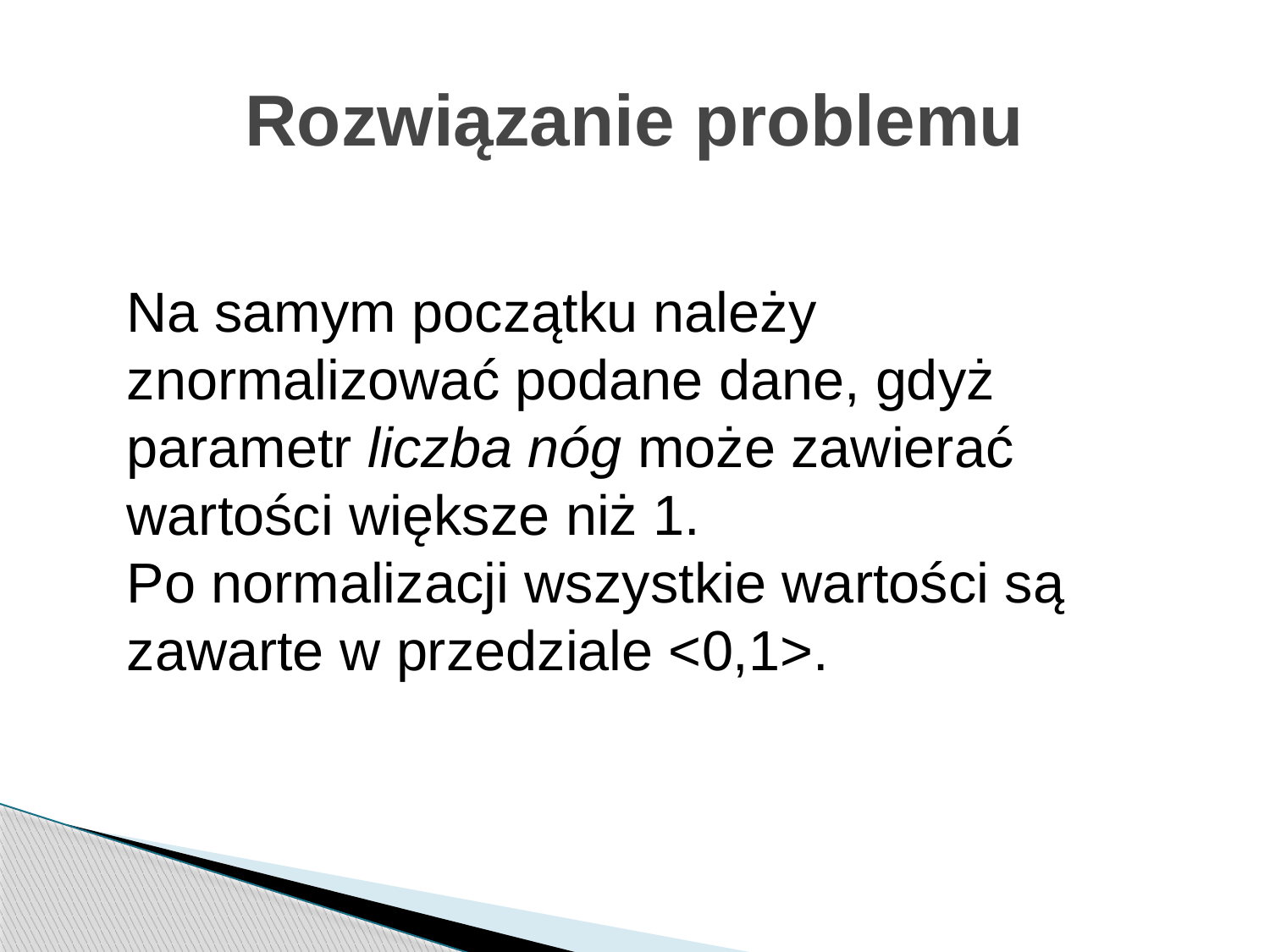

# Rozwiązanie problemu

	Na samym początku należy znormalizować podane dane, gdyż parametr liczba nóg może zawierać wartości większe niż 1.
Po normalizacji wszystkie wartości są zawarte w przedziale <0,1>.